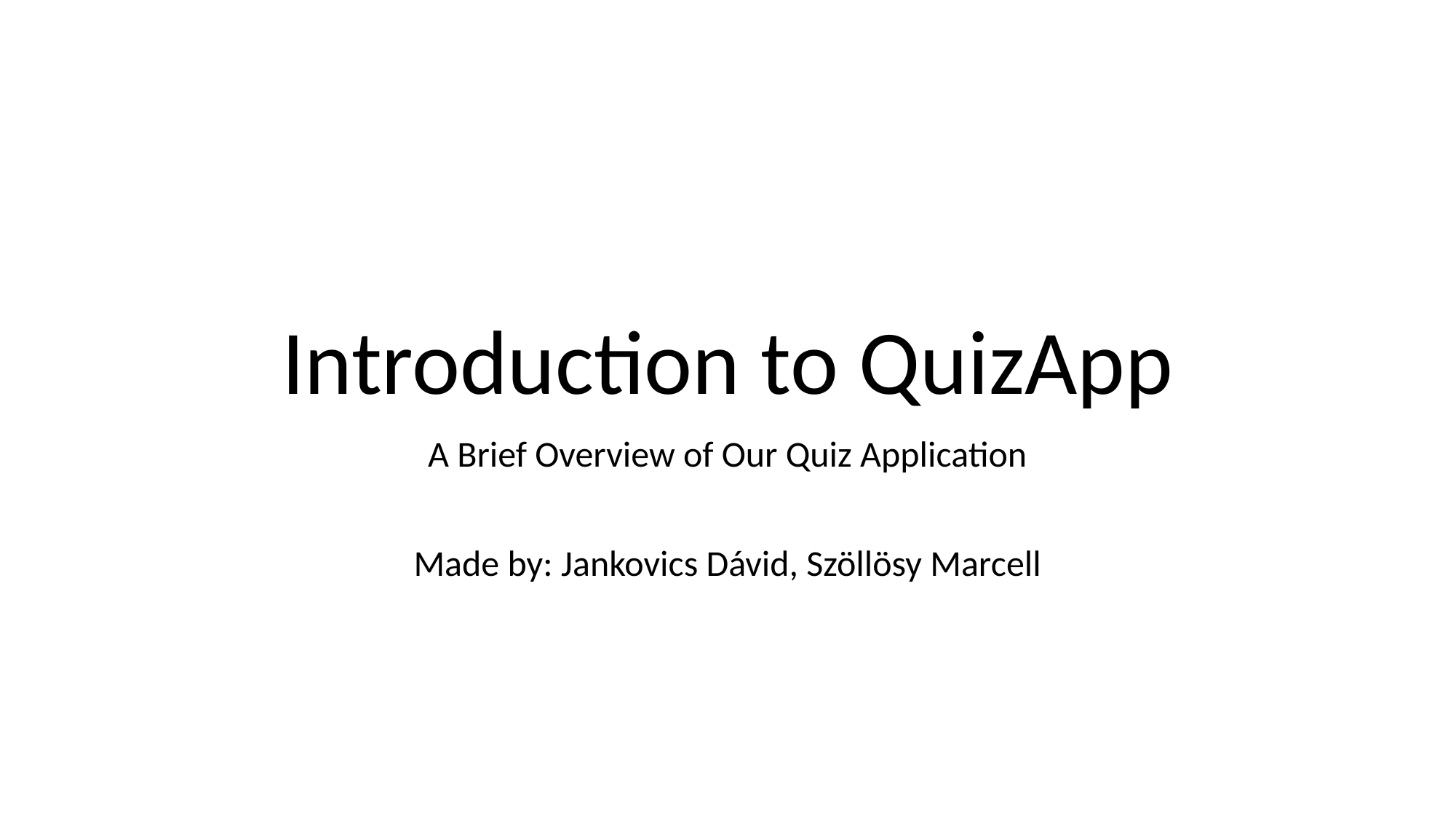

# Introduction to QuizApp
A Brief Overview of Our Quiz Application

Made by: Jankovics Dávid, Szöllösy Marcell